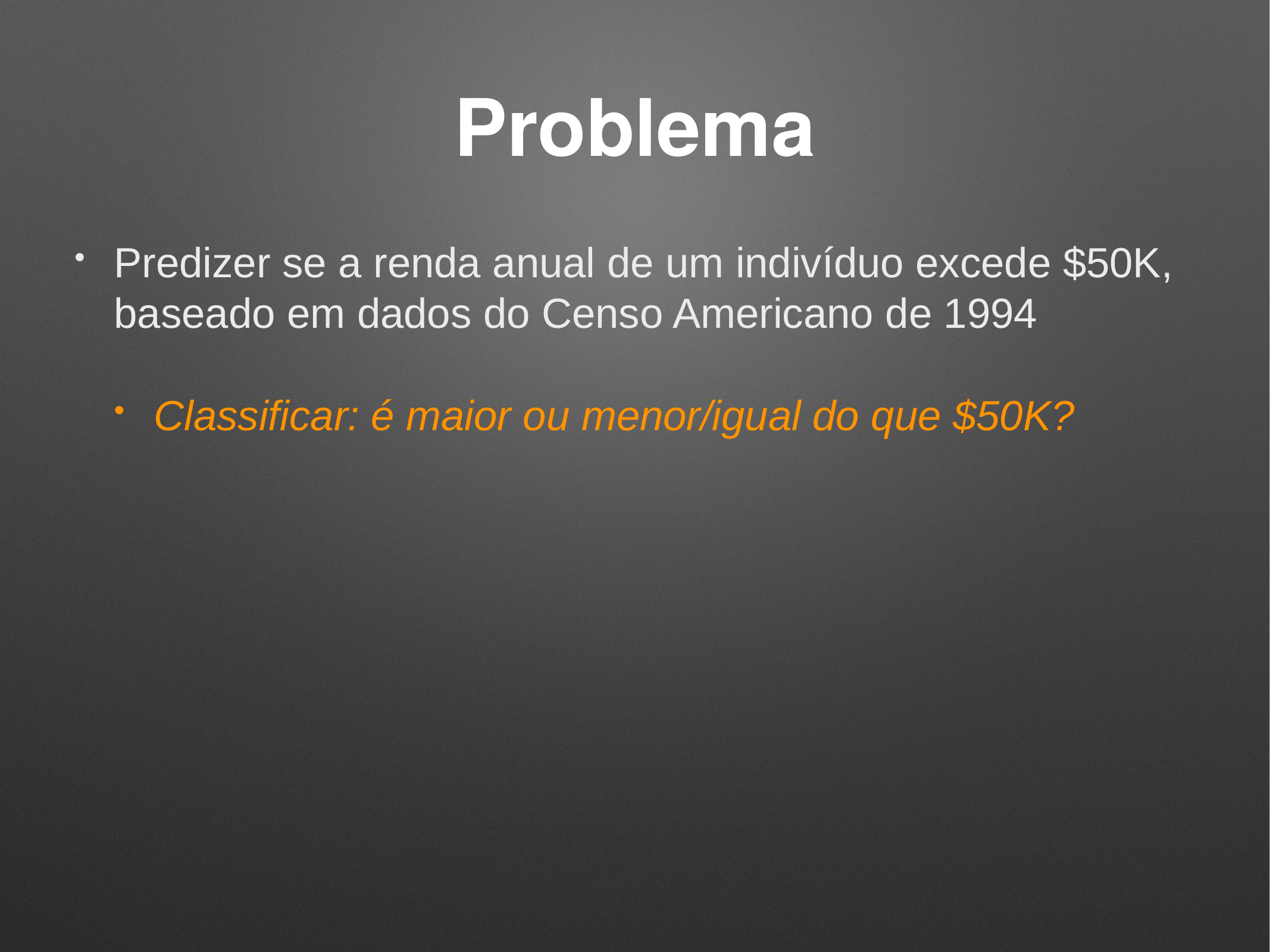

# Problema
Predizer se a renda anual de um indivíduo excede $50K, baseado em dados do Censo Americano de 1994
Classificar: é maior ou menor/igual do que $50K?